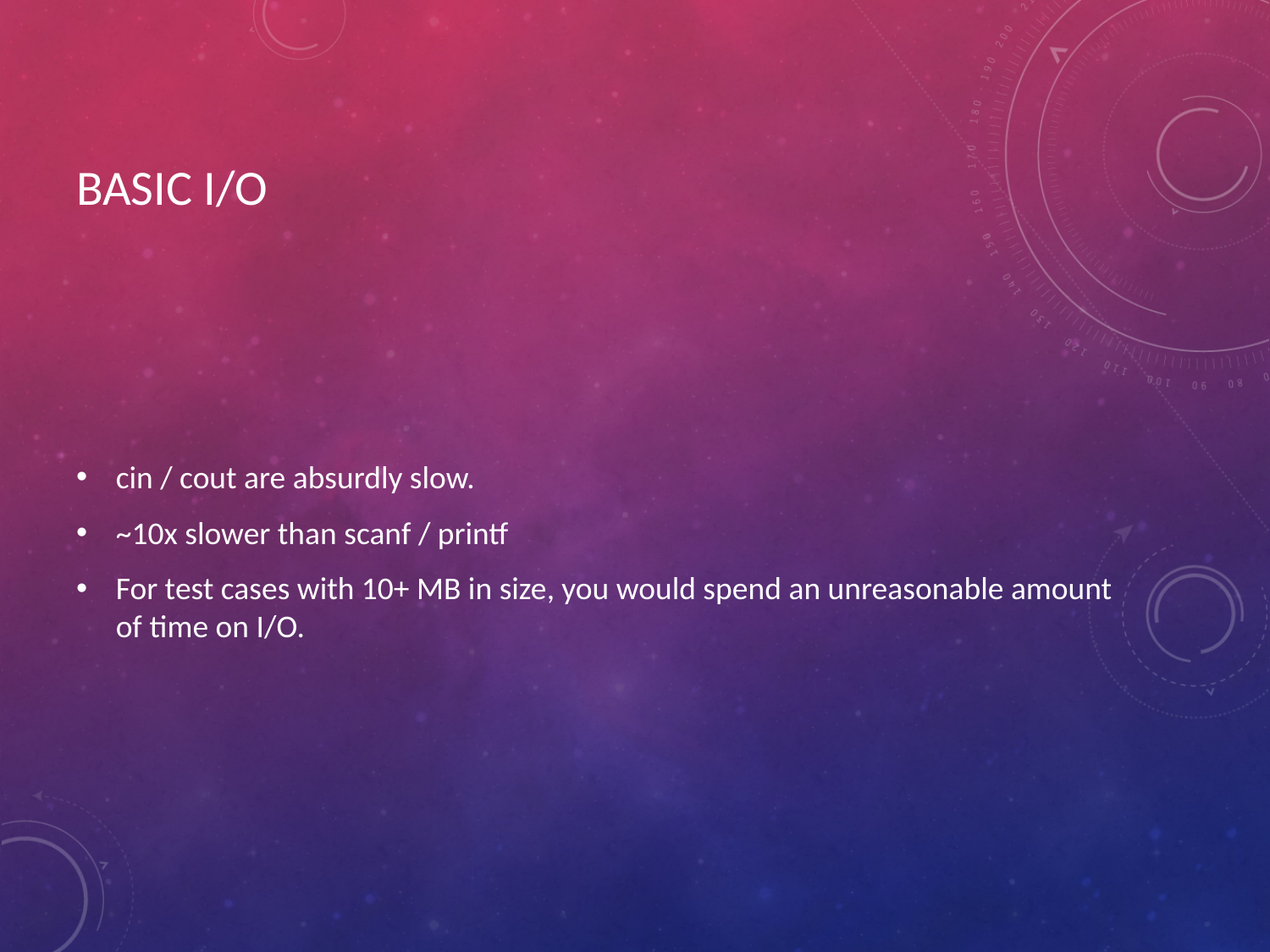

# Basic I/O
cin / cout are absurdly slow.
~10x slower than scanf / printf
For test cases with 10+ MB in size, you would spend an unreasonable amount of time on I/O.